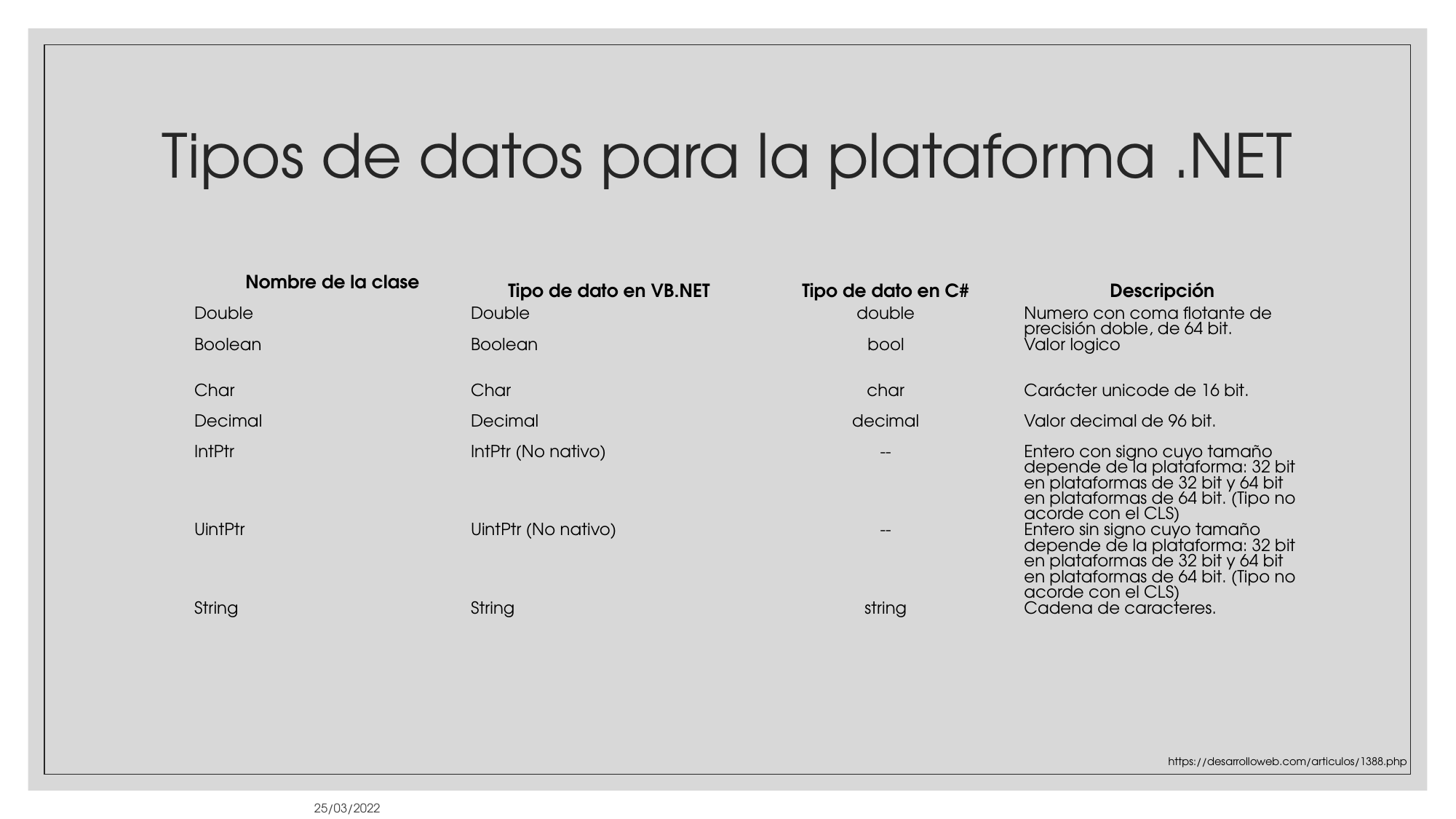

# Tipos de datos para la plataforma .NET
| Nombre de la clase | Tipo de dato en VB.NET | Tipo de dato en C# | Descripción |
| --- | --- | --- | --- |
| Double | Double | double | Numero con coma flotante de precisión doble, de 64 bit. |
| Boolean | Boolean | bool | Valor logico |
| Char | Char | char | Carácter unicode de 16 bit. |
| Decimal | Decimal | decimal | Valor decimal de 96 bit. |
| IntPtr | IntPtr (No nativo) | -- | Entero con signo cuyo tamaño depende de la plataforma: 32 bit en plataformas de 32 bit y 64 bit en plataformas de 64 bit. (Tipo no acorde con el CLS) |
| UintPtr | UintPtr (No nativo) | -- | Entero sin signo cuyo tamaño depende de la plataforma: 32 bit en plataformas de 32 bit y 64 bit en plataformas de 64 bit. (Tipo no acorde con el CLS) |
| String | String | string | Cadena de caracteres. |
https://desarrolloweb.com/articulos/1388.php
25/03/2022